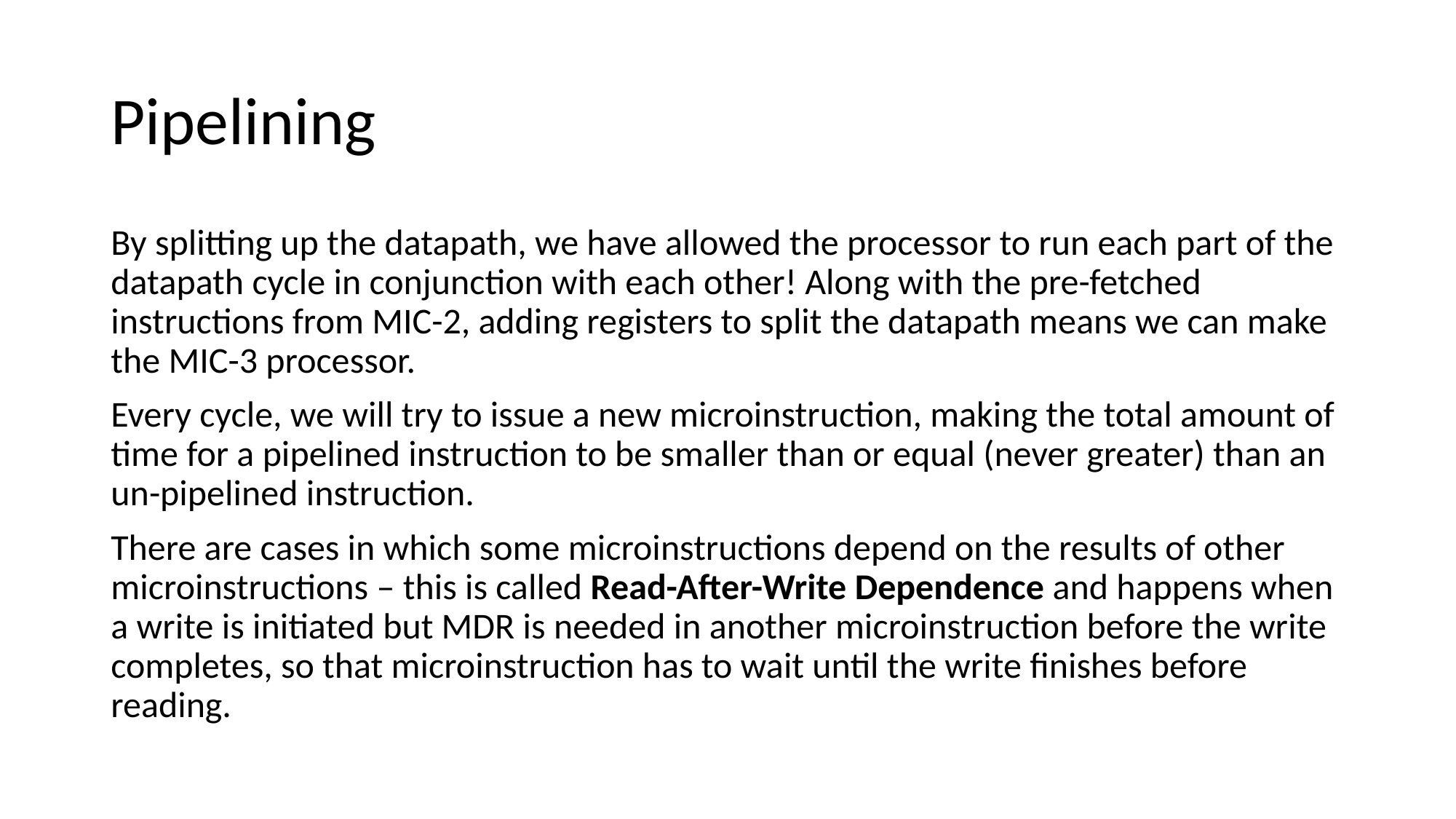

# Pipelining
By splitting up the datapath, we have allowed the processor to run each part of the datapath cycle in conjunction with each other! Along with the pre-fetched instructions from MIC-2, adding registers to split the datapath means we can make the MIC-3 processor.
Every cycle, we will try to issue a new microinstruction, making the total amount of time for a pipelined instruction to be smaller than or equal (never greater) than an un-pipelined instruction.
There are cases in which some microinstructions depend on the results of other microinstructions – this is called Read-After-Write Dependence and happens when a write is initiated but MDR is needed in another microinstruction before the write completes, so that microinstruction has to wait until the write finishes before reading.